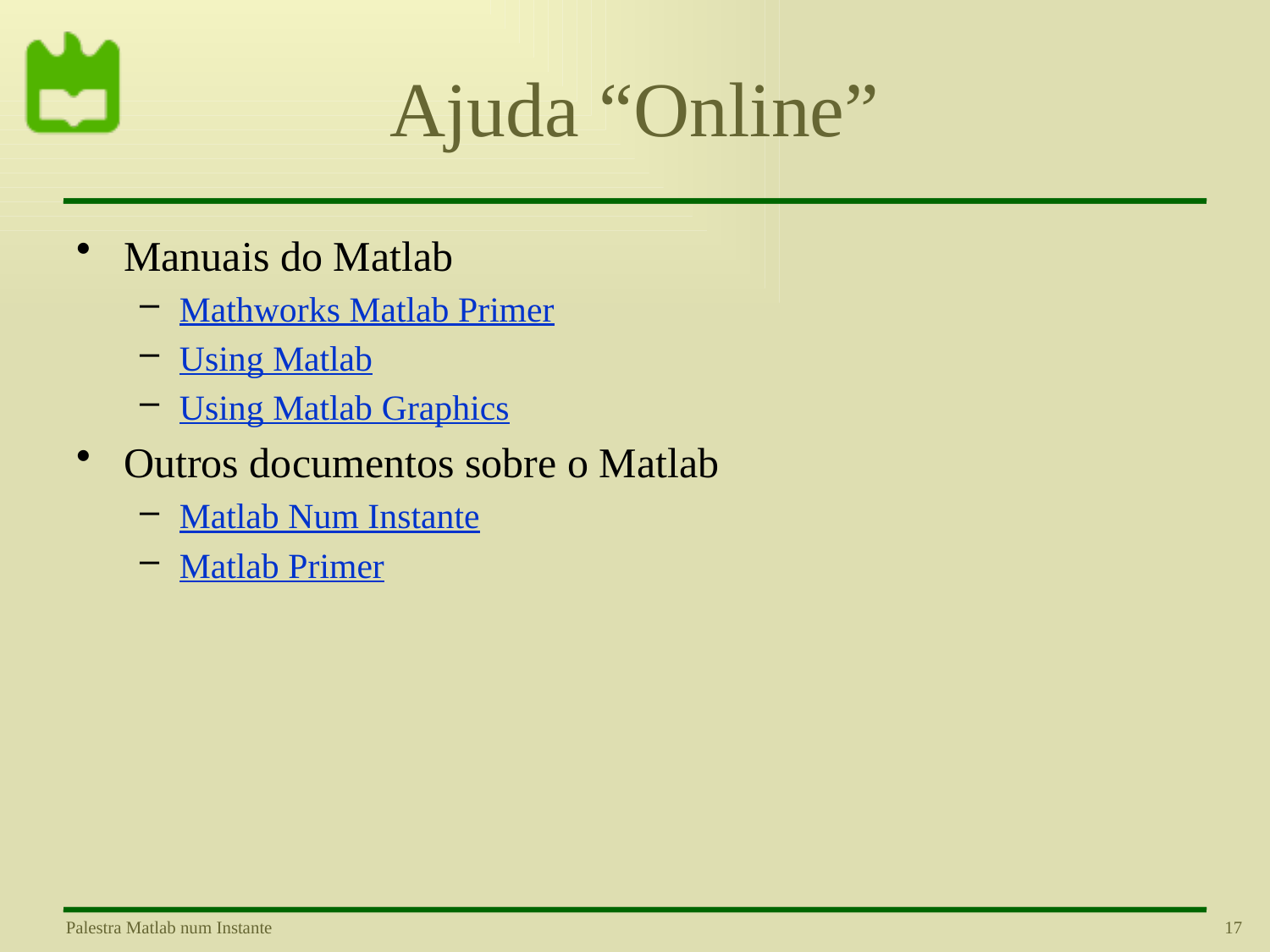

# Ajuda “Online”
Manuais do Matlab
Mathworks Matlab Primer
Using Matlab
Using Matlab Graphics
Outros documentos sobre o Matlab
Matlab Num Instante
Matlab Primer